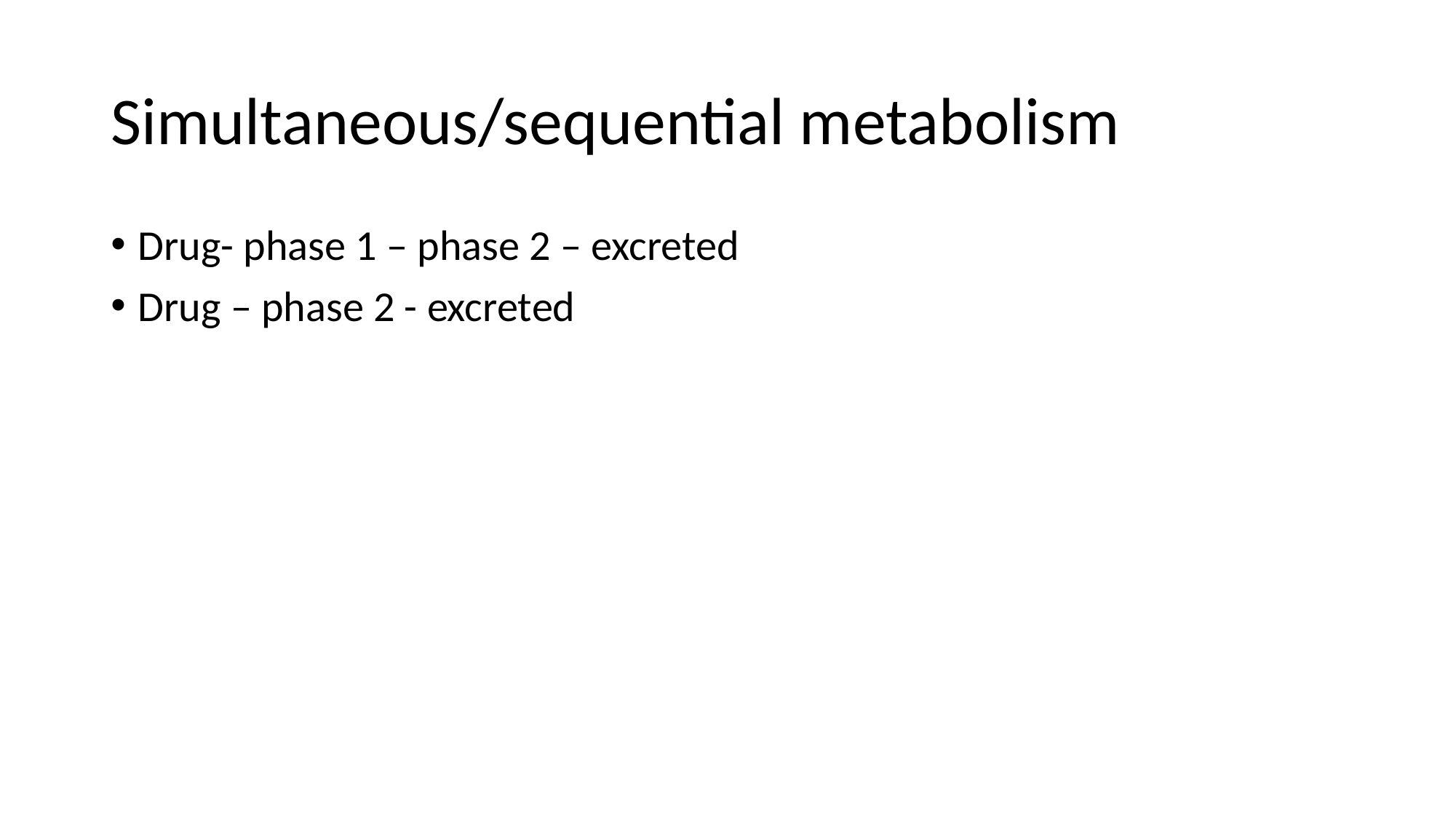

# Simultaneous/sequential metabolism
Drug- phase 1 – phase 2 – excreted
Drug – phase 2 - excreted